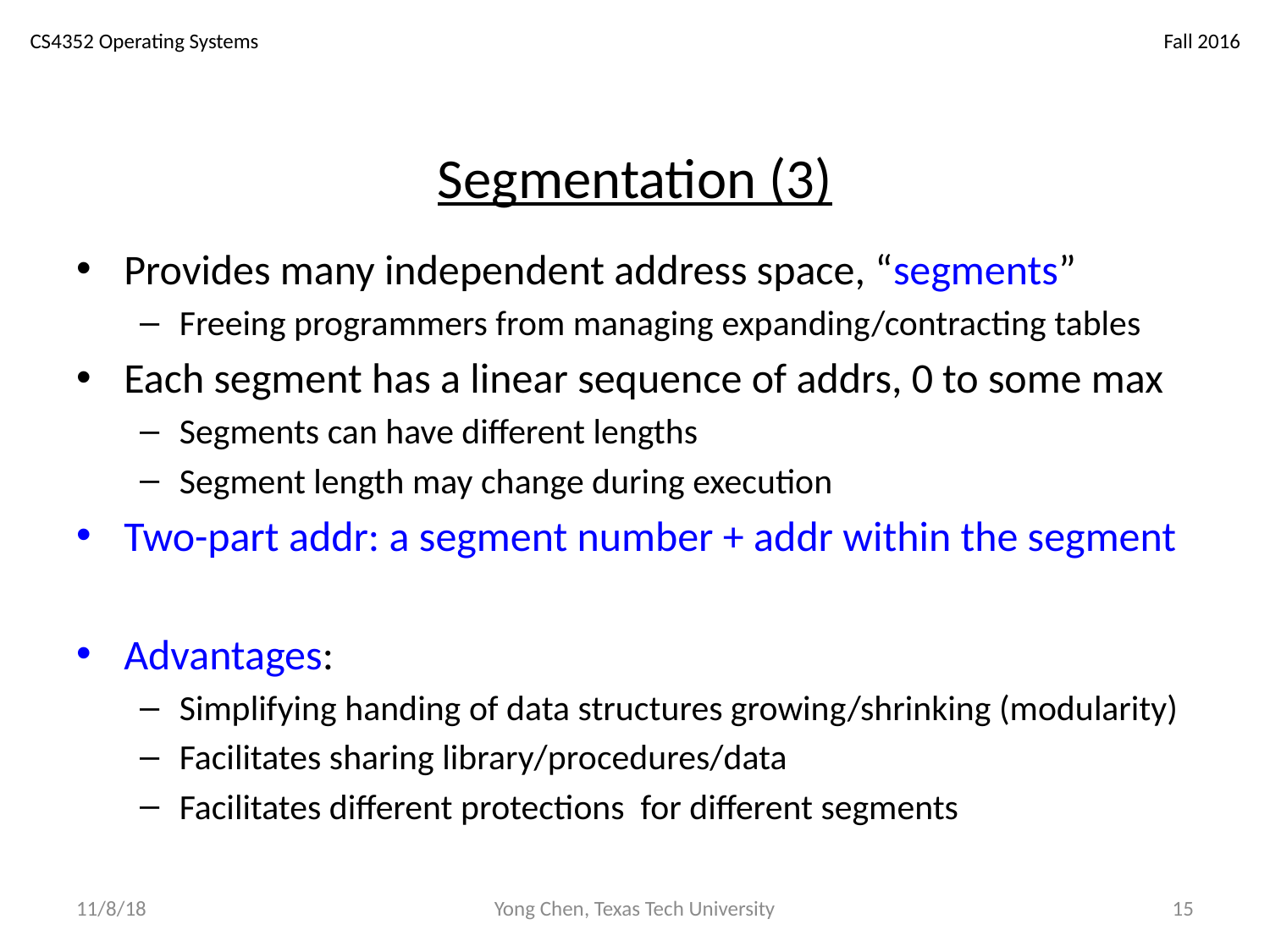

# Segmentation (3)
Provides many independent address space, “segments”
Freeing programmers from managing expanding/contracting tables
Each segment has a linear sequence of addrs, 0 to some max
Segments can have different lengths
Segment length may change during execution
Two-part addr: a segment number + addr within the segment

Advantages:
Simplifying handing of data structures growing/shrinking (modularity)
Facilitates sharing library/procedures/data
Facilitates different protections  for different segments
11/8/18
Yong Chen, Texas Tech University
15